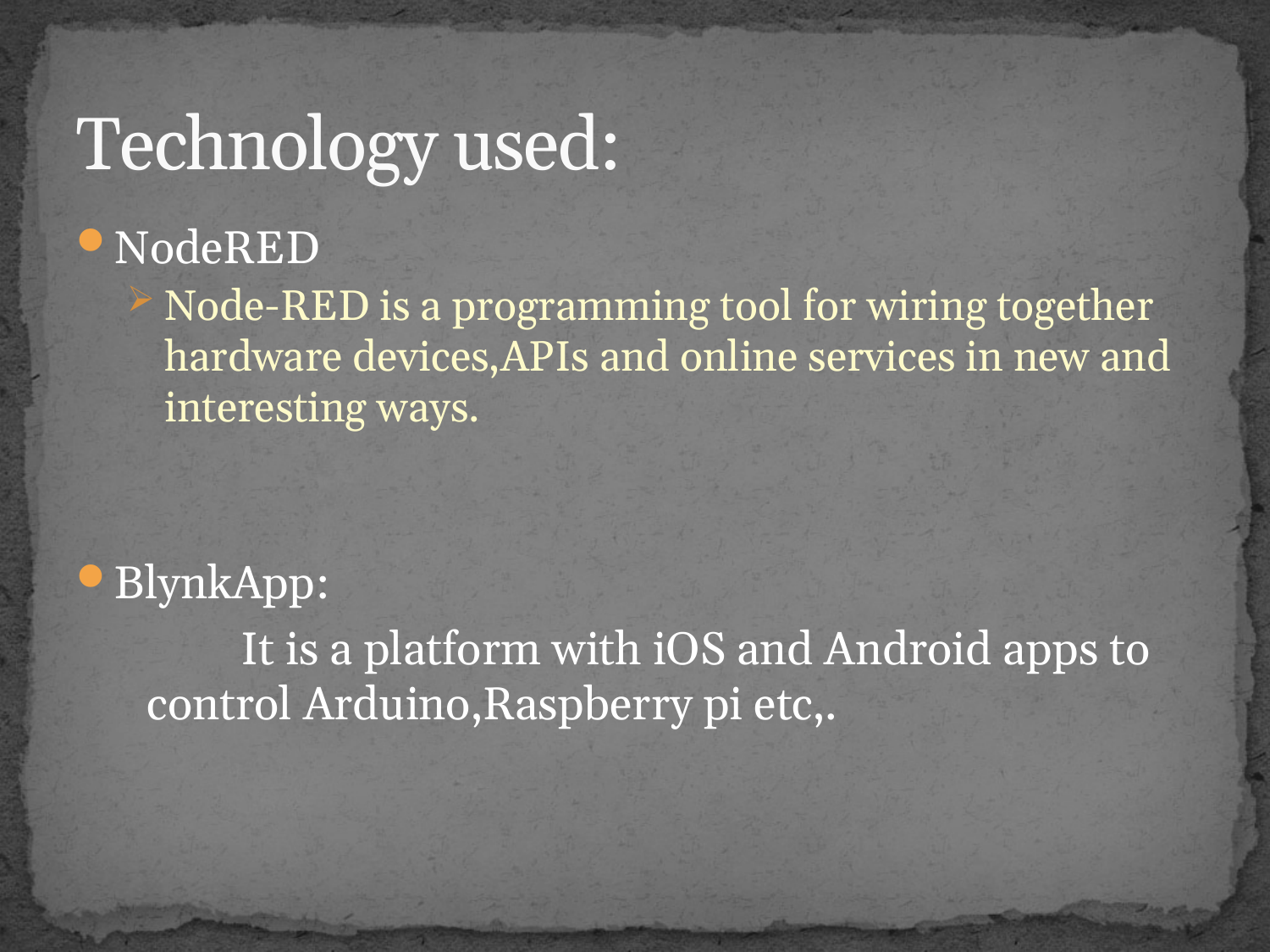

# Technology used:
NodeRED
Node-RED is a programming tool for wiring together hardware devices,APIs and online services in new and interesting ways.

BlynkApp:
               It is a platform with iOS and Android apps to       control Arduino,Raspberry pi etc,.